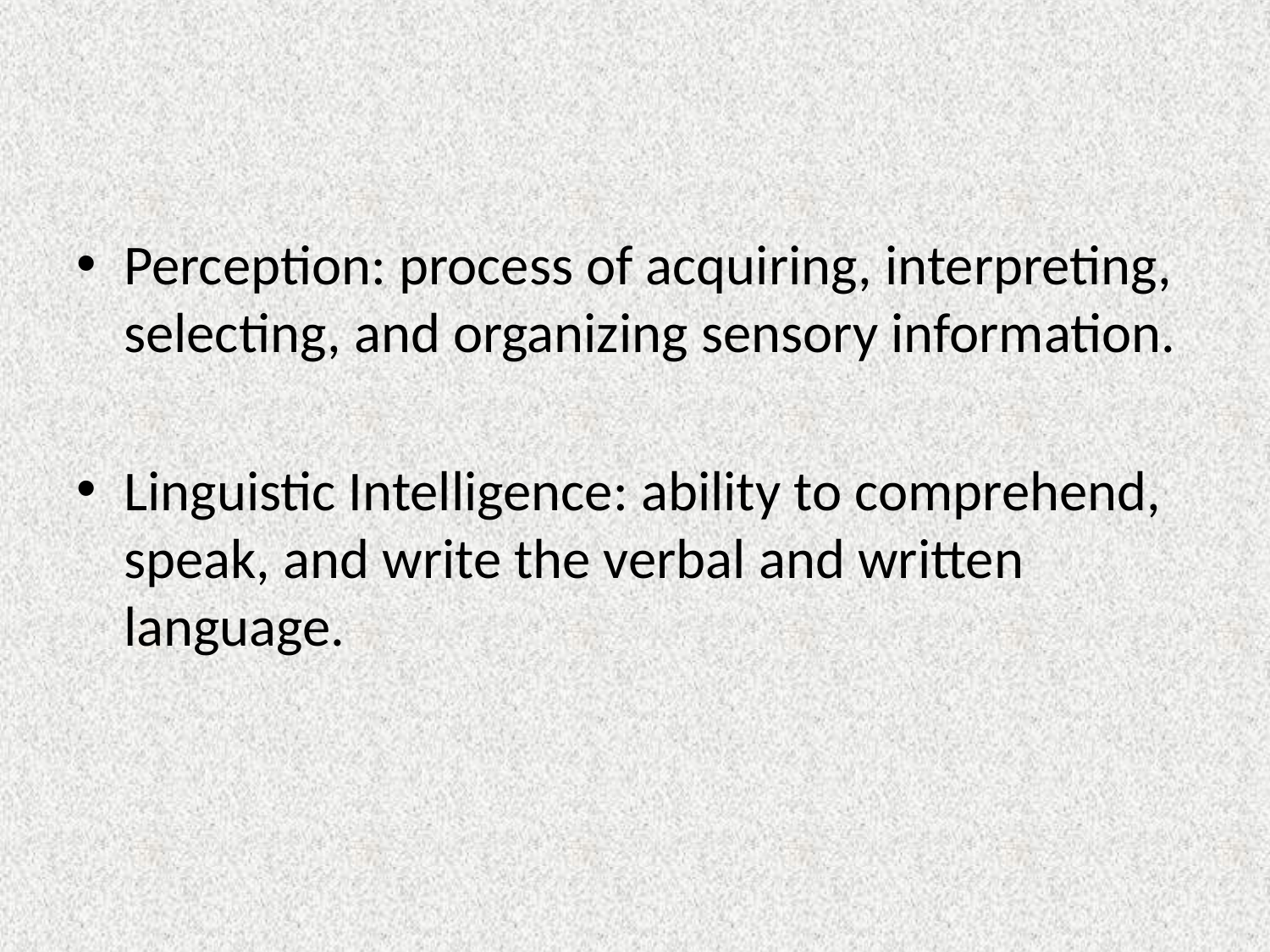

Perception: process of acquiring, interpreting, selecting, and organizing sensory information.

Linguistic Intelligence: ability to comprehend, speak, and write the verbal and written language.